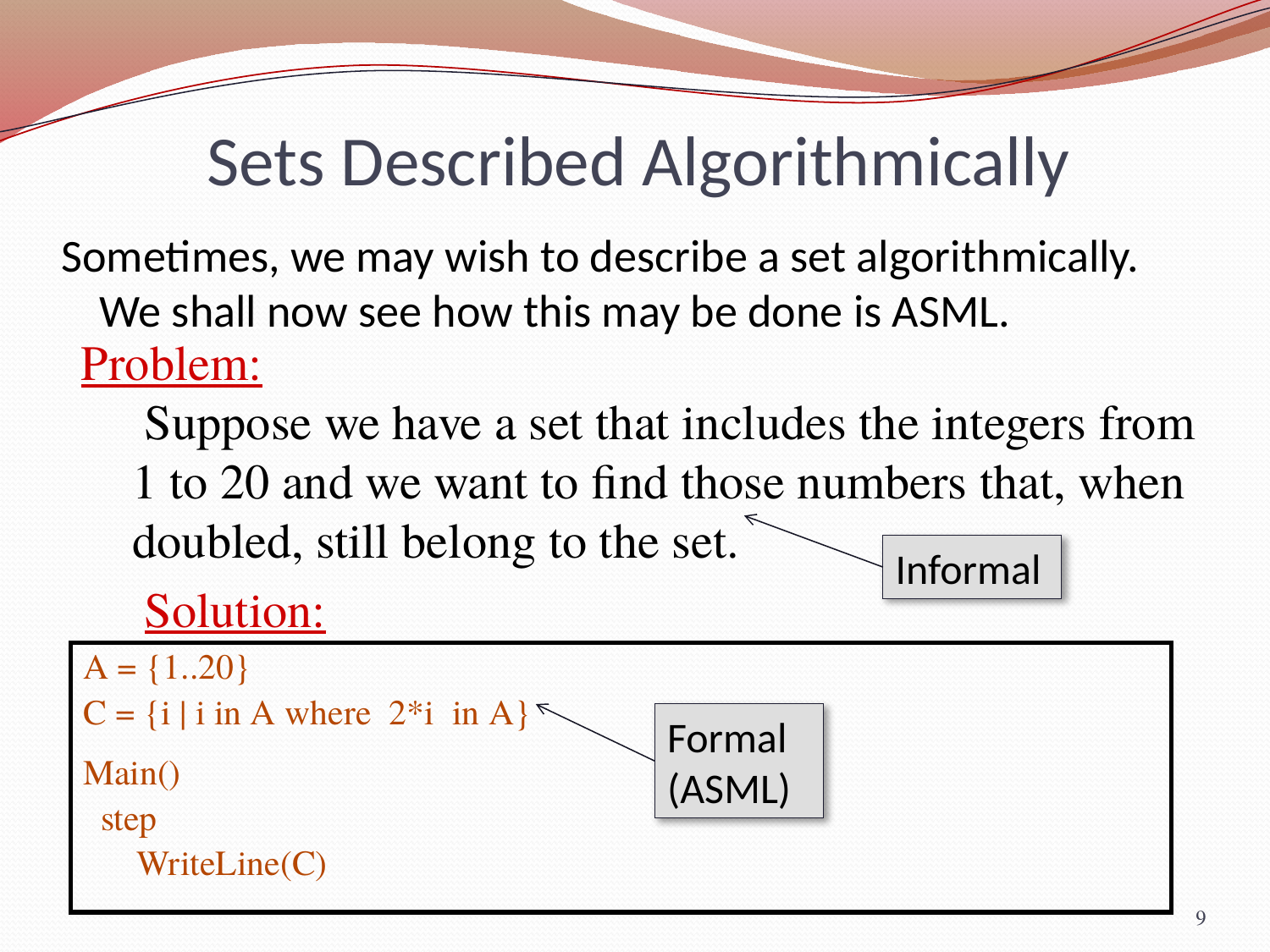

# Sets Described Algorithmically
Sometimes, we may wish to describe a set algorithmically. We shall now see how this may be done is ASML.
 Problem:
 Suppose we have a set that includes the integers from 1 to 20 and we want to find those numbers that, when doubled, still belong to the set.
 Solution:
Informal
A = {1..20}
C = {i | i in A where  2*i  in A}

Main()
  step
      WriteLine(C)
Formal (ASML)
9